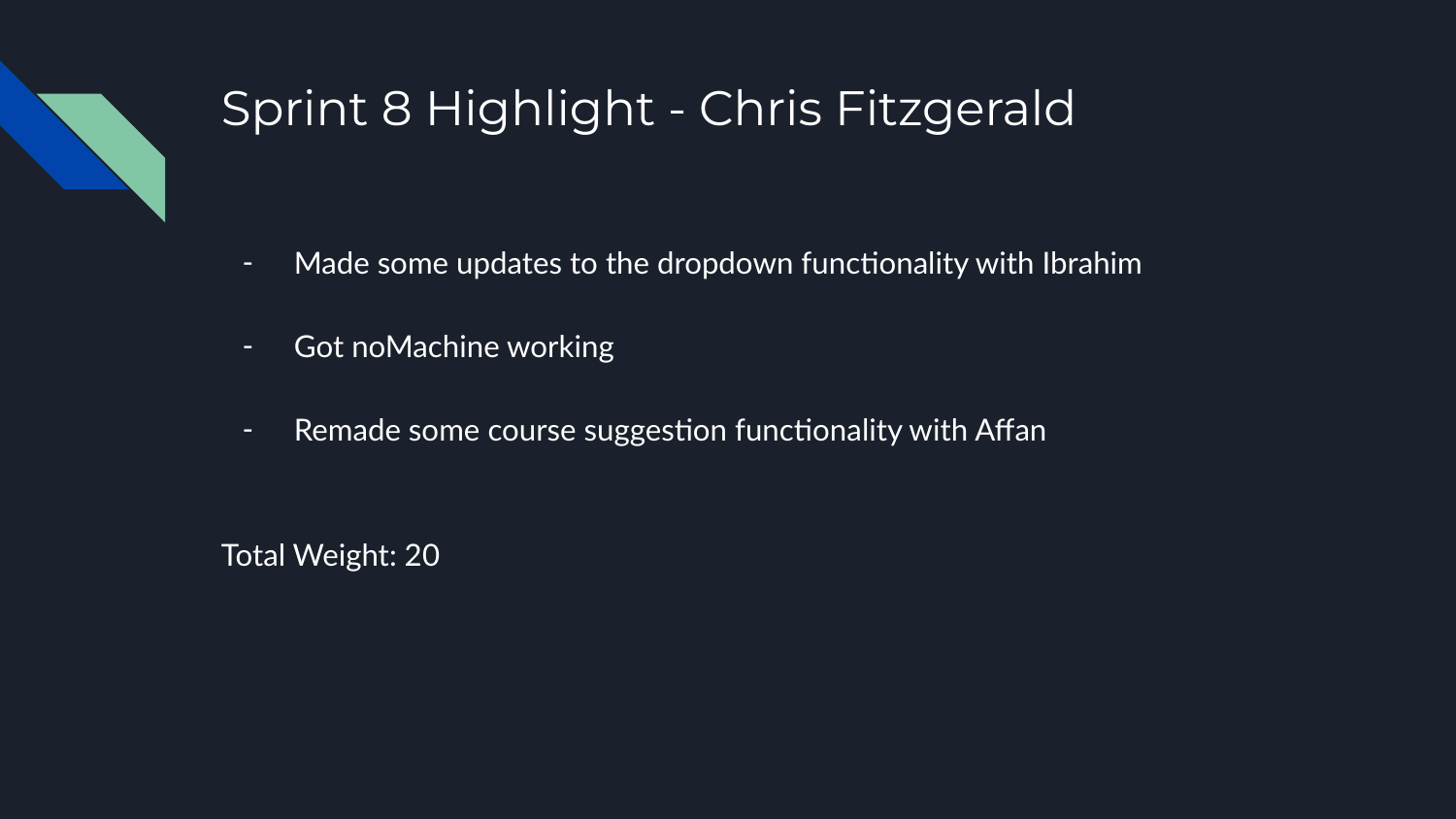

# Sprint 8 Highlight - Chris Fitzgerald

Made some updates to the dropdown functionality with Ibrahim

Got noMachine working

Remade some course suggestion functionality with Affan

Total Weight: 20